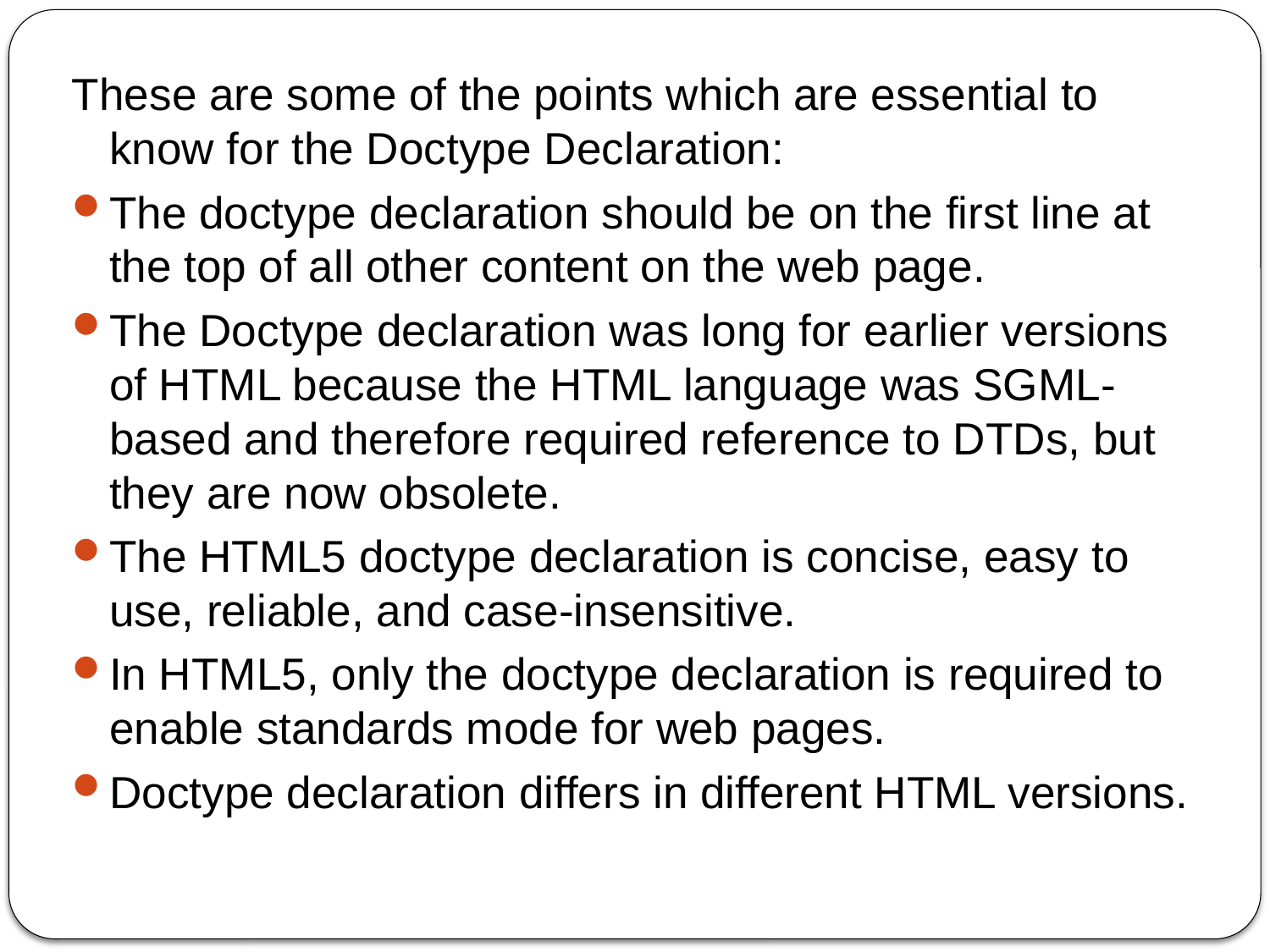

These are some of the points which are essential to know for the Doctype Declaration:
The doctype declaration should be on the first line at the top of all other content on the web page.
The Doctype declaration was long for earlier versions of HTML because the HTML language was SGML-based and therefore required reference to DTDs, but they are now obsolete.
The HTML5 doctype declaration is concise, easy to use, reliable, and case-insensitive.
In HTML5, only the doctype declaration is required to enable standards mode for web pages.
Doctype declaration differs in different HTML versions.